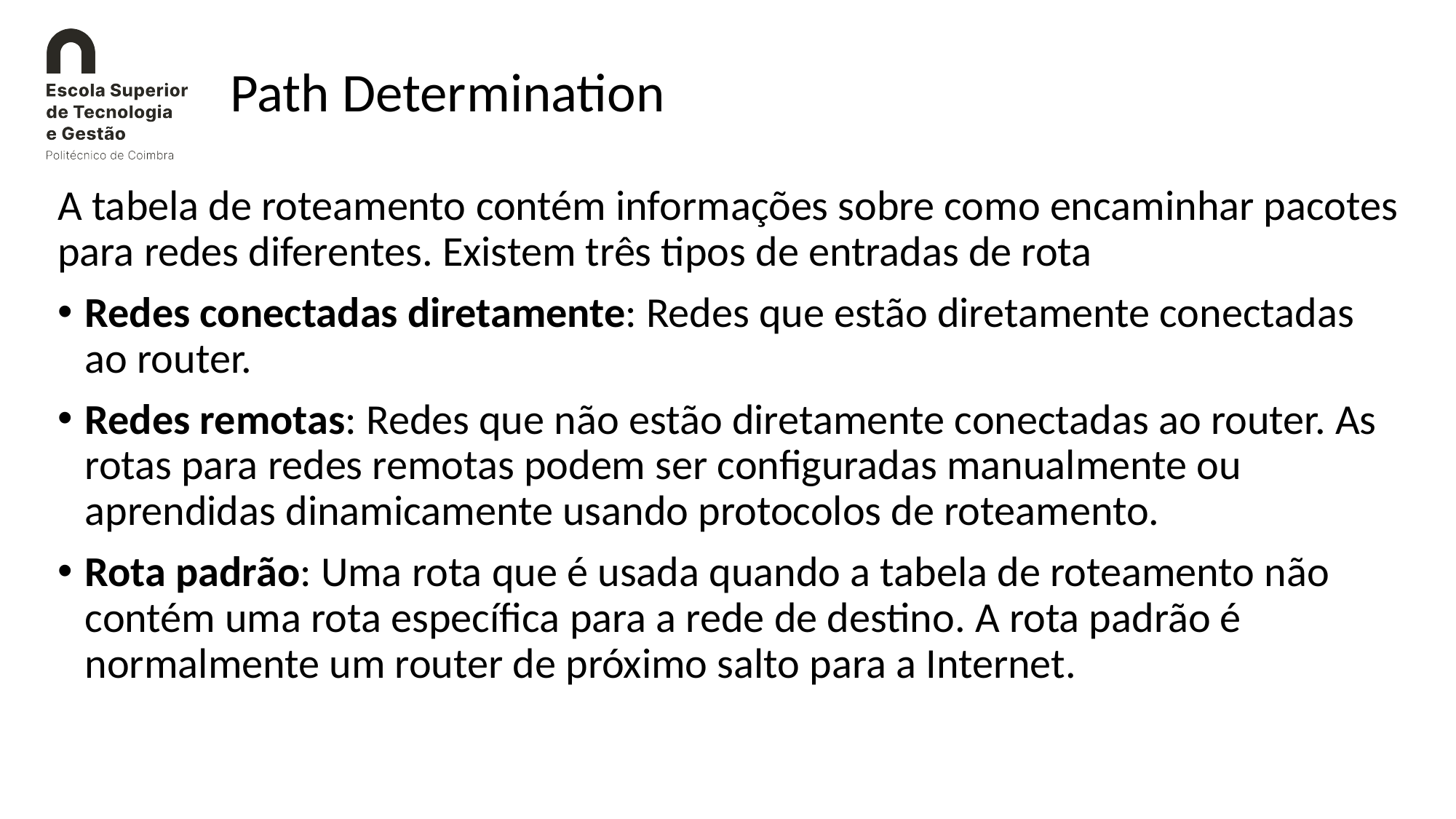

# Path Determination
A tabela de roteamento contém informações sobre como encaminhar pacotes para redes diferentes. Existem três tipos de entradas de rota
Redes conectadas diretamente: Redes que estão diretamente conectadas ao router.
Redes remotas: Redes que não estão diretamente conectadas ao router. As rotas para redes remotas podem ser configuradas manualmente ou aprendidas dinamicamente usando protocolos de roteamento.
Rota padrão: Uma rota que é usada quando a tabela de roteamento não contém uma rota específica para a rede de destino. A rota padrão é normalmente um router de próximo salto para a Internet.